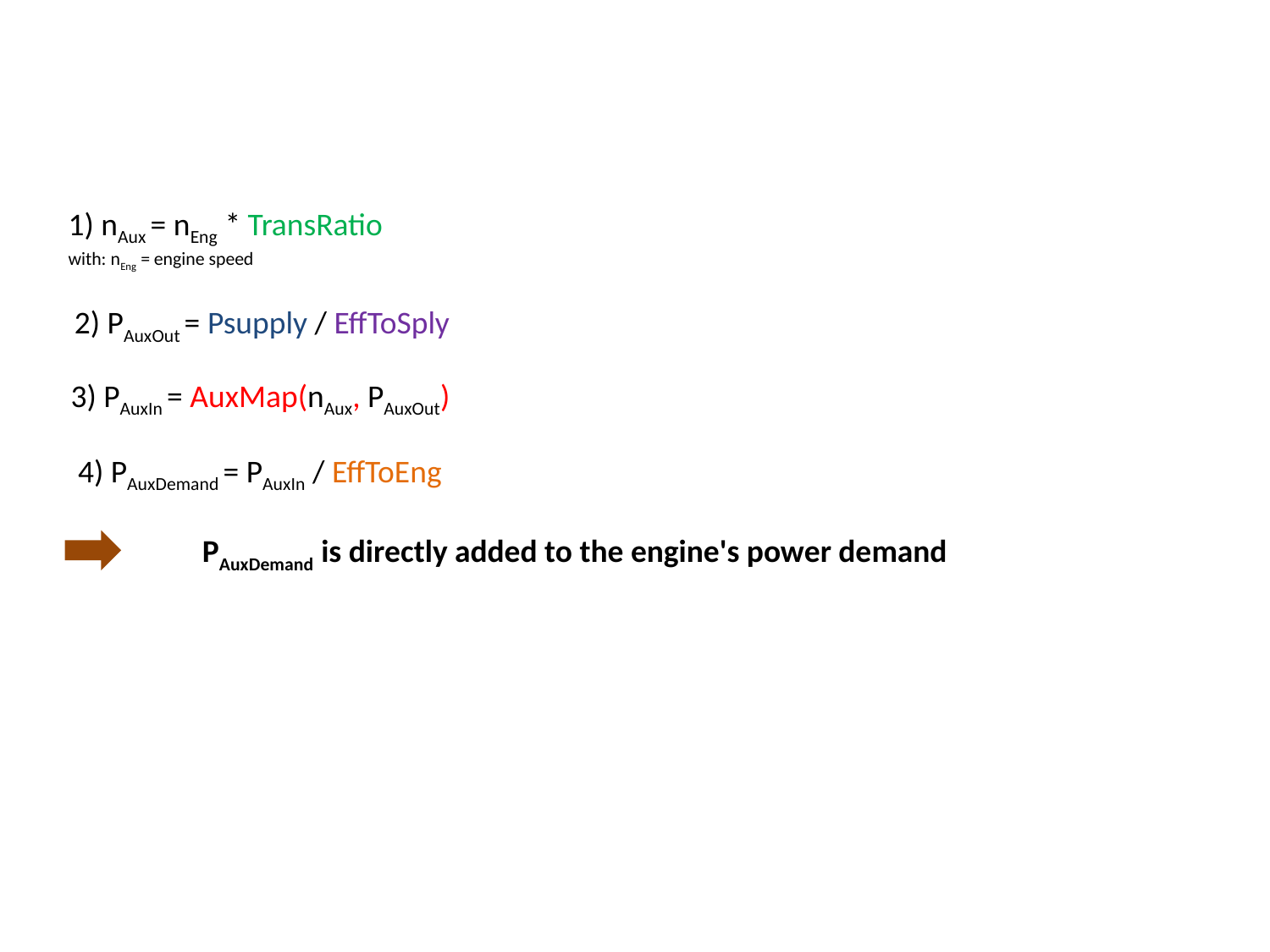

1) nAux = nEng * TransRatio
with: nEng = engine speed
2) PAuxOut = Psupply / EffToSply
3) PAuxIn = AuxMap(nAux, PAuxOut)
4) PAuxDemand = PAuxIn / EffToEng
PAuxDemand is directly added to the engine's power demand